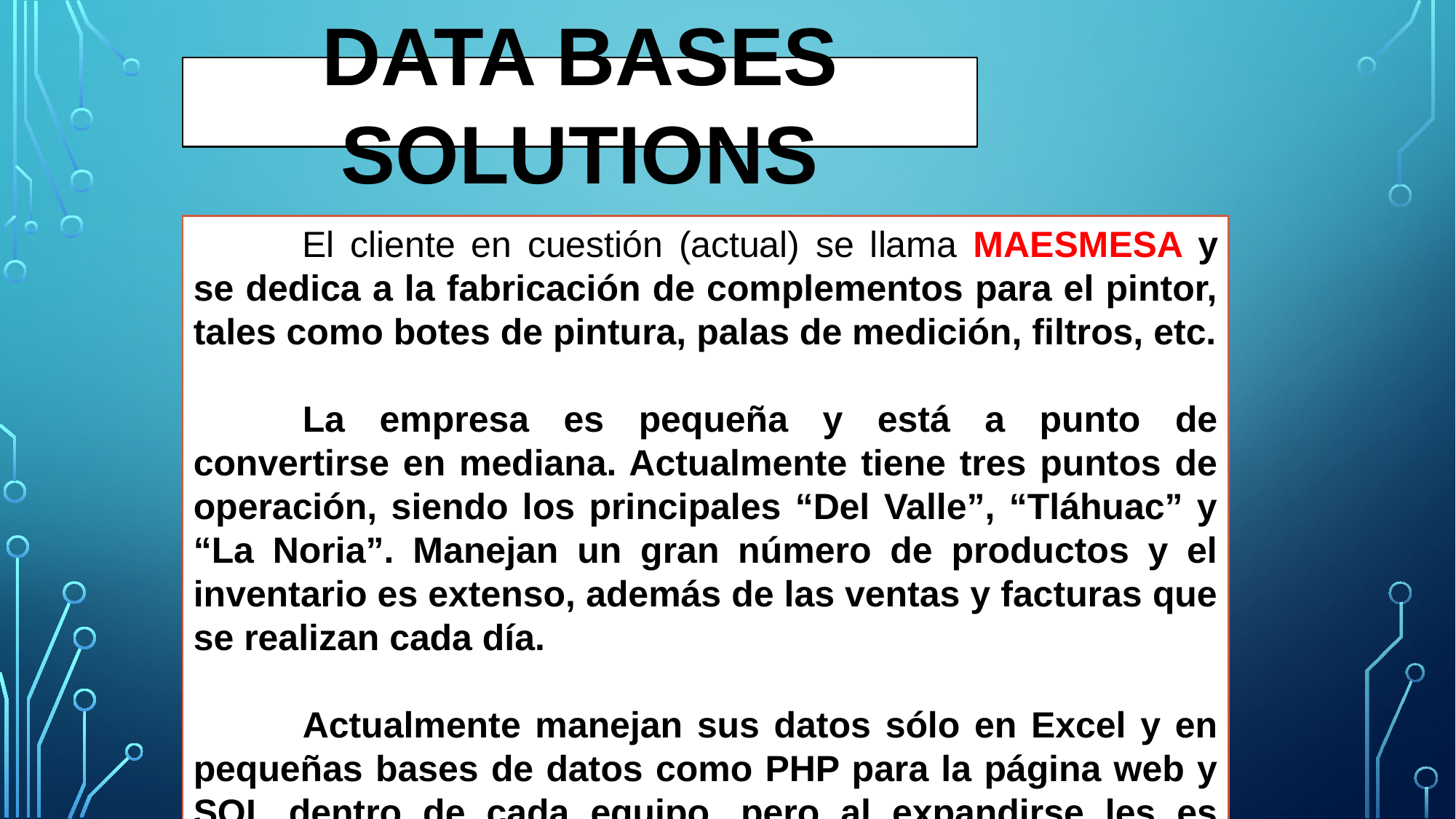

DATA BASES SOLUTIONS
	El cliente en cuestión (actual) se llama MAESMESA y se dedica a la fabricación de complementos para el pintor, tales como botes de pintura, palas de medición, filtros, etc.

	La empresa es pequeña y está a punto de convertirse en mediana. Actualmente tiene tres puntos de operación, siendo los principales “Del Valle”, “Tláhuac” y “La Noria”. Manejan un gran número de productos y el inventario es extenso, además de las ventas y facturas que se realizan cada día.

	Actualmente manejan sus datos sólo en Excel y en pequeñas bases de datos como PHP para la página web y SQL dentro de cada equipo, pero al expandirse les es necesario homogenizar sus bases de datos en una sola, para un mejor control.